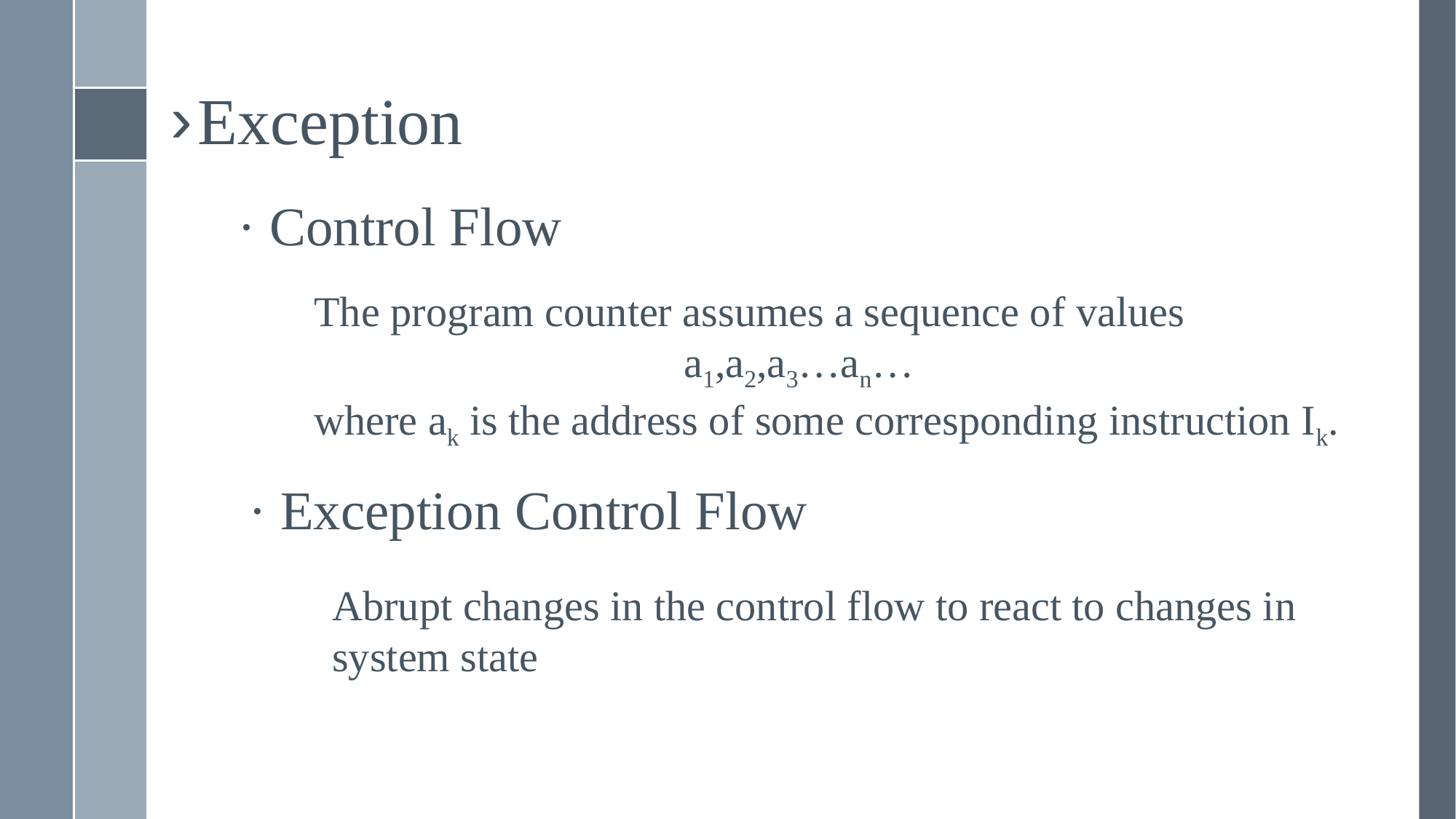

Exception

· Control Flow
The program counter assumes a sequence of values
			    a1,a2,a3…an…
where ak is the address of some corresponding instruction Ik.
· Exception Control Flow
Abrupt changes in the control flow to react to changes in system state